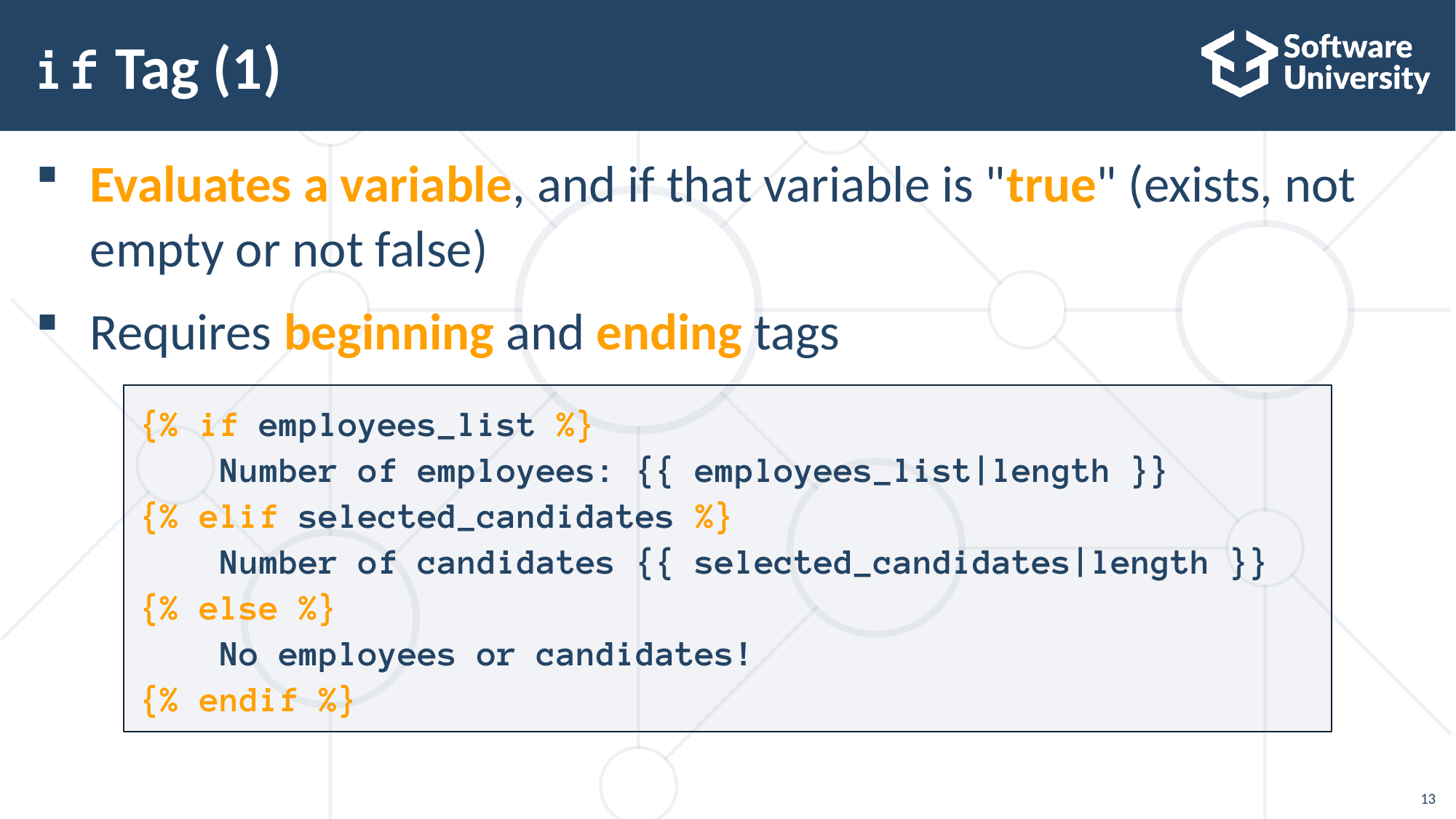

# if Tag (1)
Evaluates a variable, and if that variable is "true" (exists, not empty or not false)
Requires beginning and ending tags
{% if employees_list %}
    Number of employees: {{ employees_list|length }}
{% elif selected_candidates %}
    Number of candidates {{ selected_candidates|length }}
{% else %}
    No employees or candidates!
{% endif %}
13